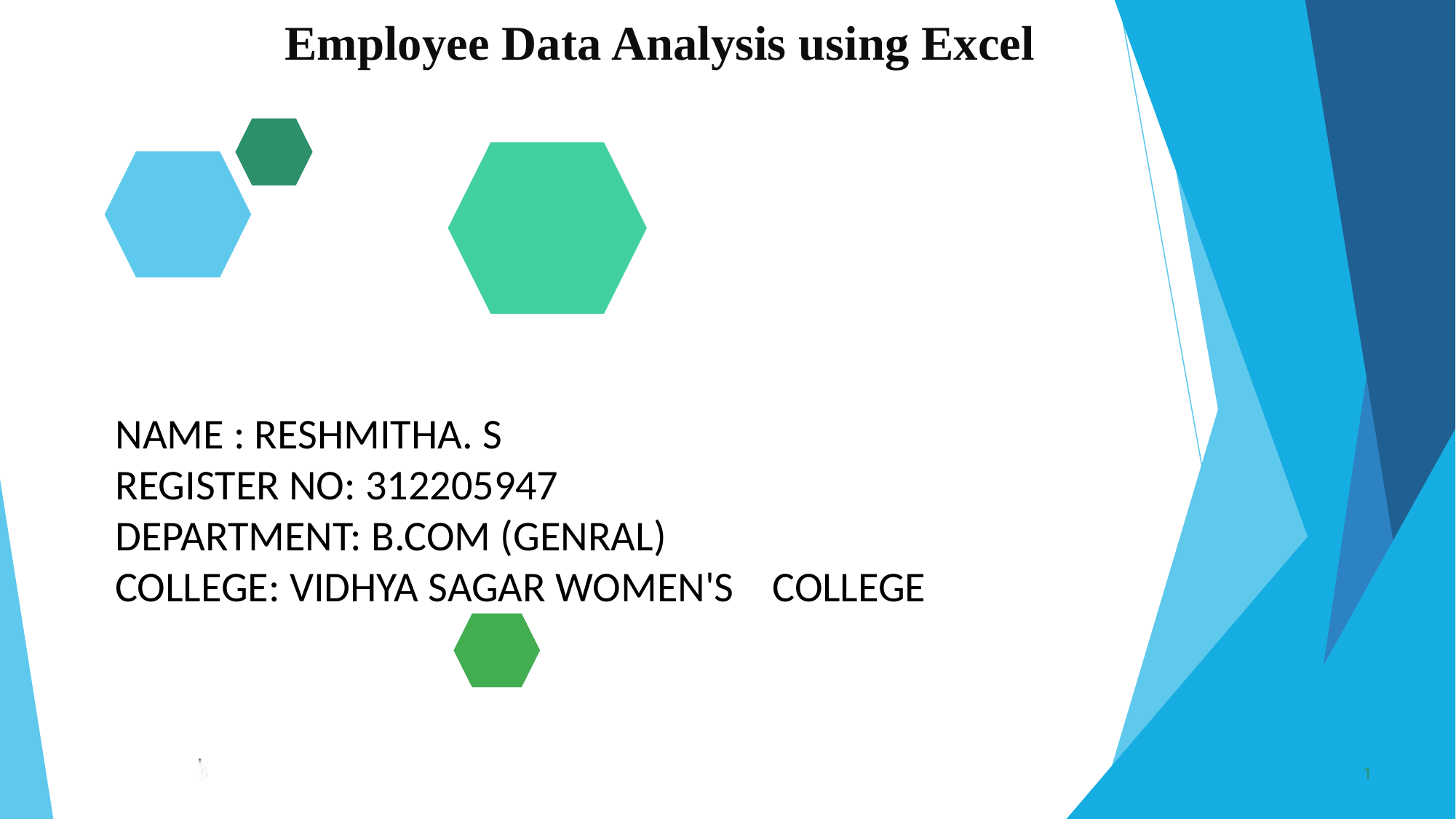

Employee Data Analysis using Excel

NAME : RESHMITHA. S
REGISTER NO: 312205947
DEPARTMENT: B.COM (GENRAL)
COLLEGE: VIDHYA SAGAR WOMEN'S    COLLEGE

1